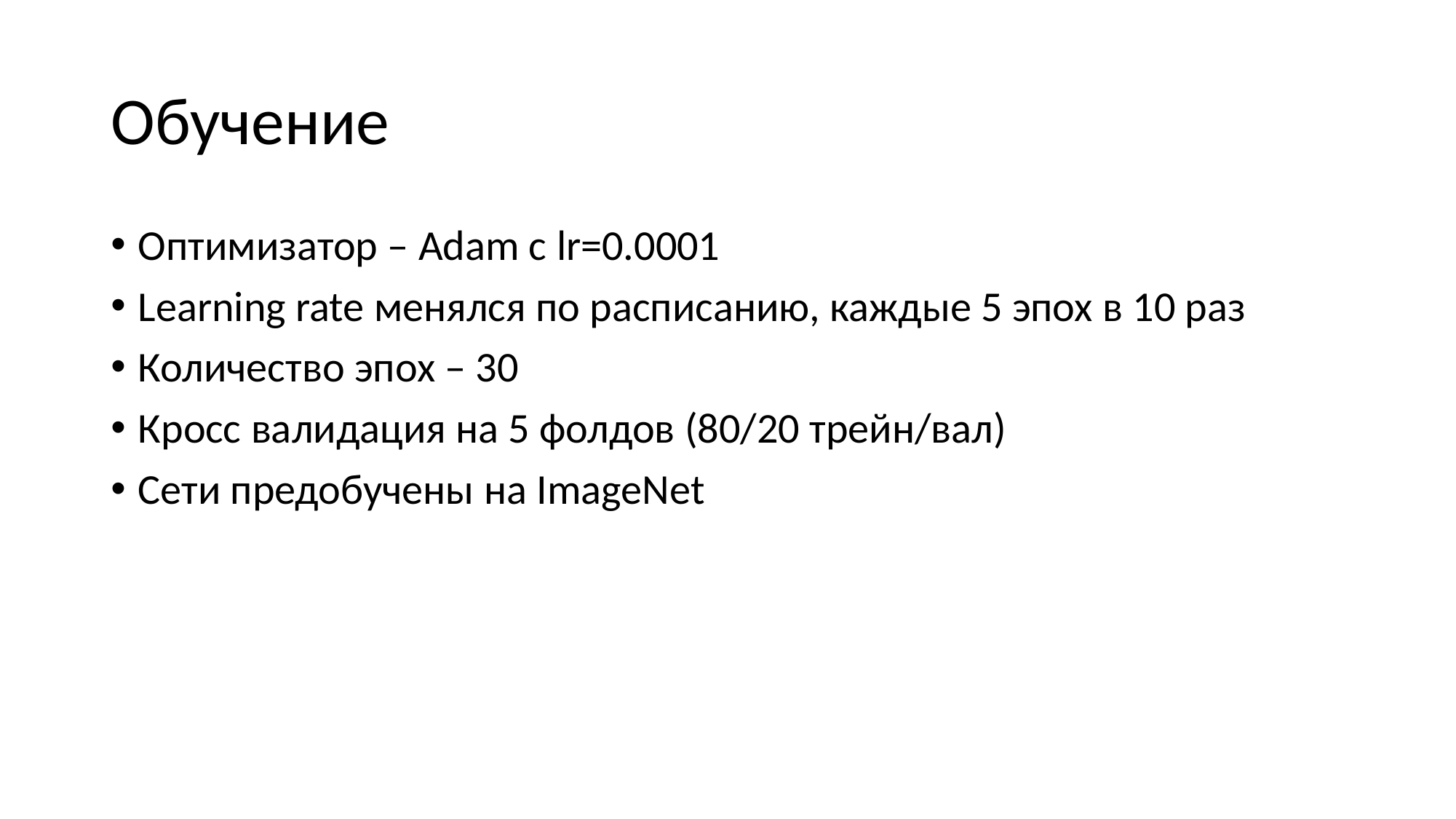

# Обучение
Оптимизатор – Adam c lr=0.0001
Learning rate менялся по расписанию, каждые 5 эпох в 10 раз
Количество эпох – 30
Кросс валидация на 5 фолдов (80/20 трейн/вал)
Сети предобучены на ImageNet